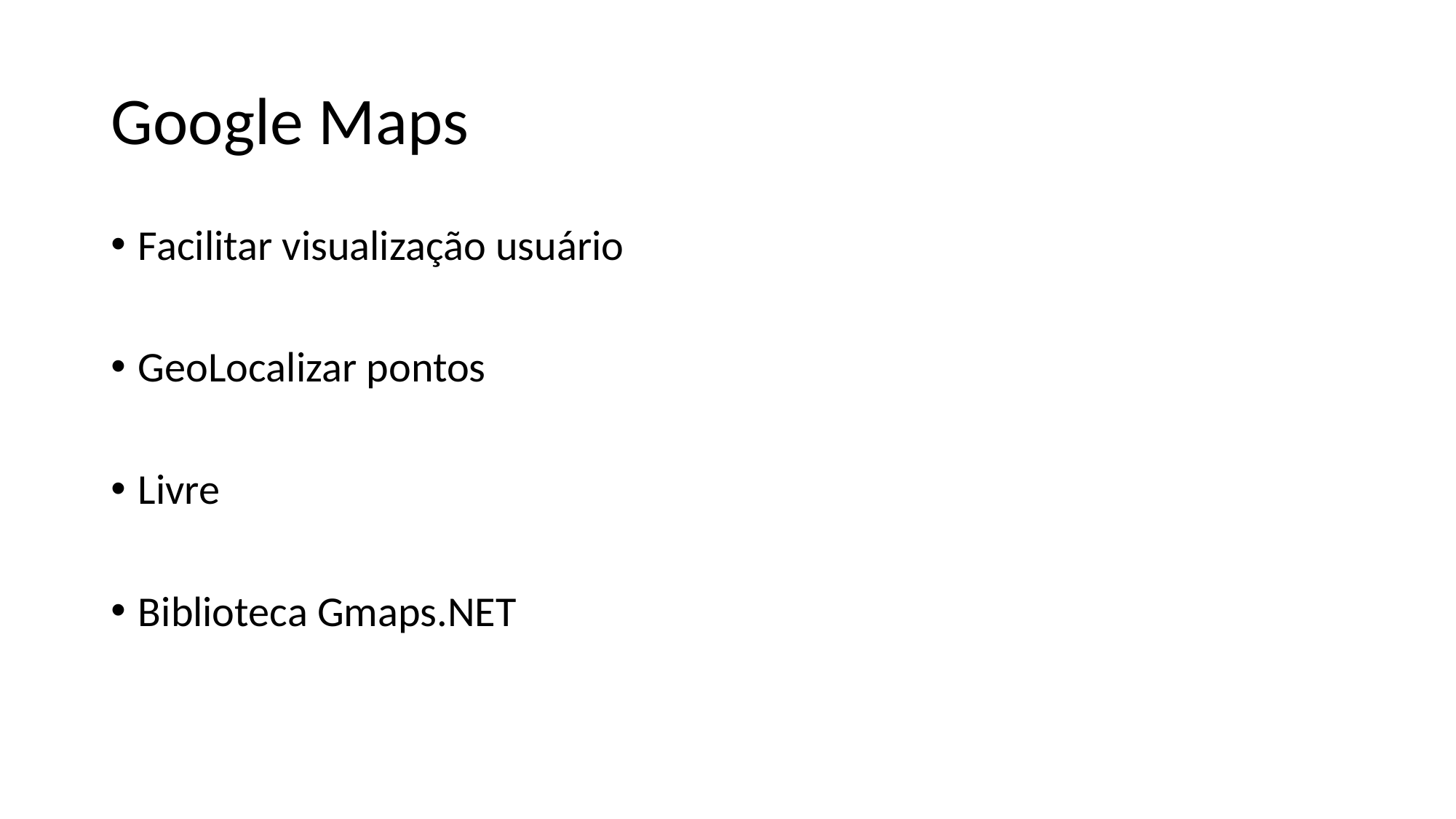

# Google Maps
Facilitar visualização usuário

GeoLocalizar pontos

Livre

Biblioteca Gmaps.NET